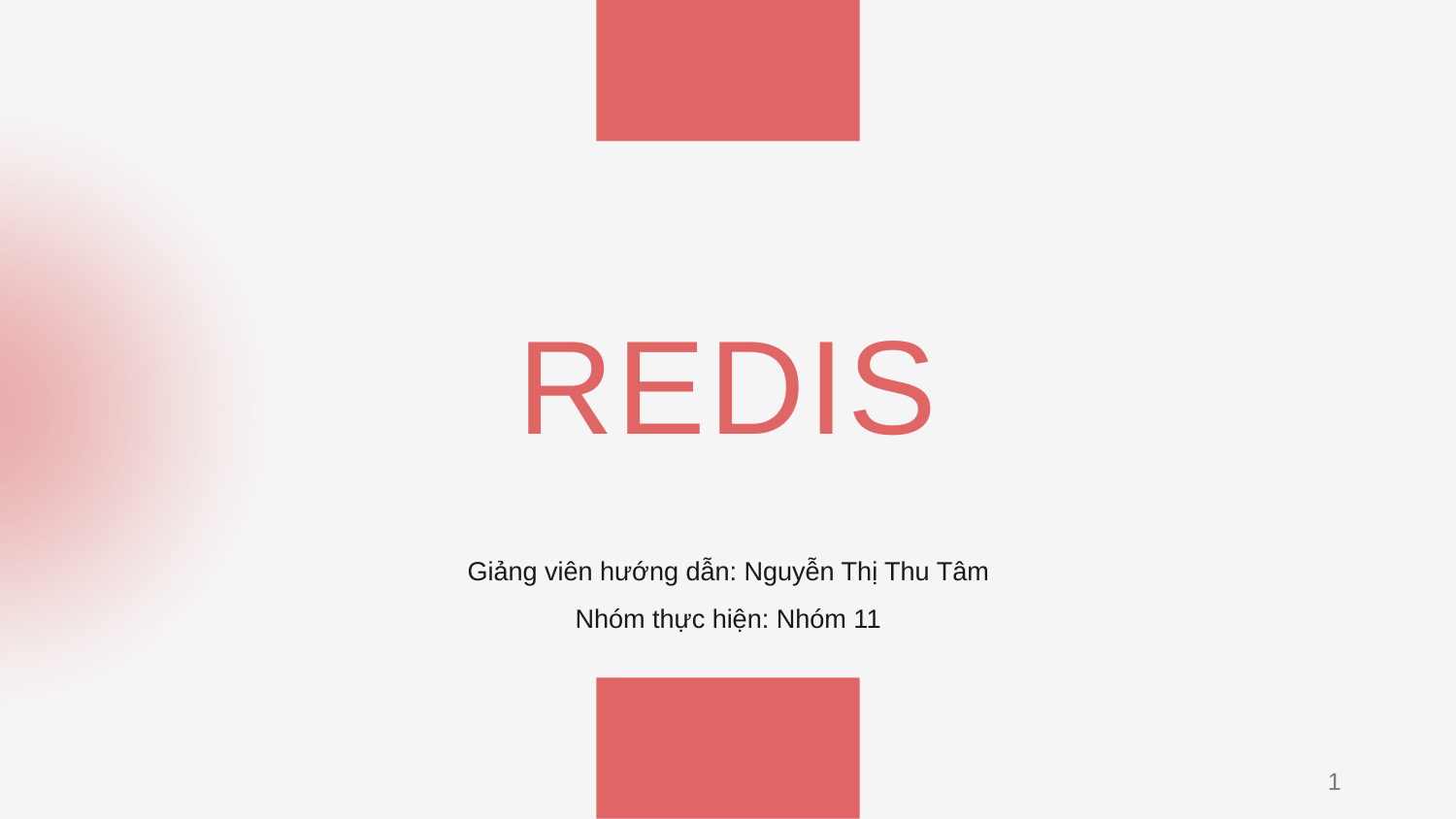

# REDIS
Giảng viên hướng dẫn: Nguyễn Thị Thu Tâm
Nhóm thực hiện: Nhóm 11
1